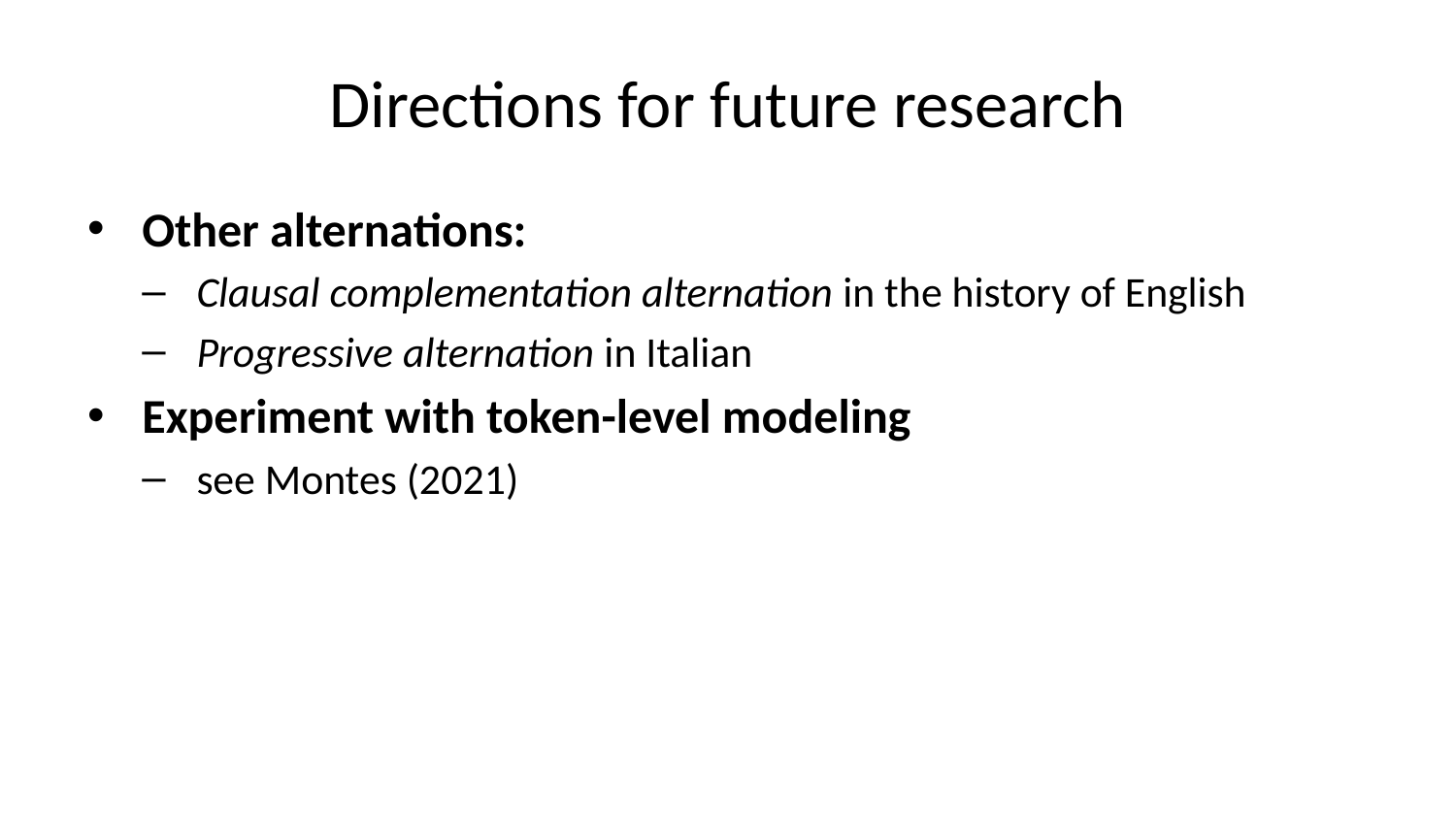

# Directions for future research
Other alternations:
Clausal complementation alternation in the history of English
Progressive alternation in Italian
Experiment with token-level modeling
see Montes (2021)